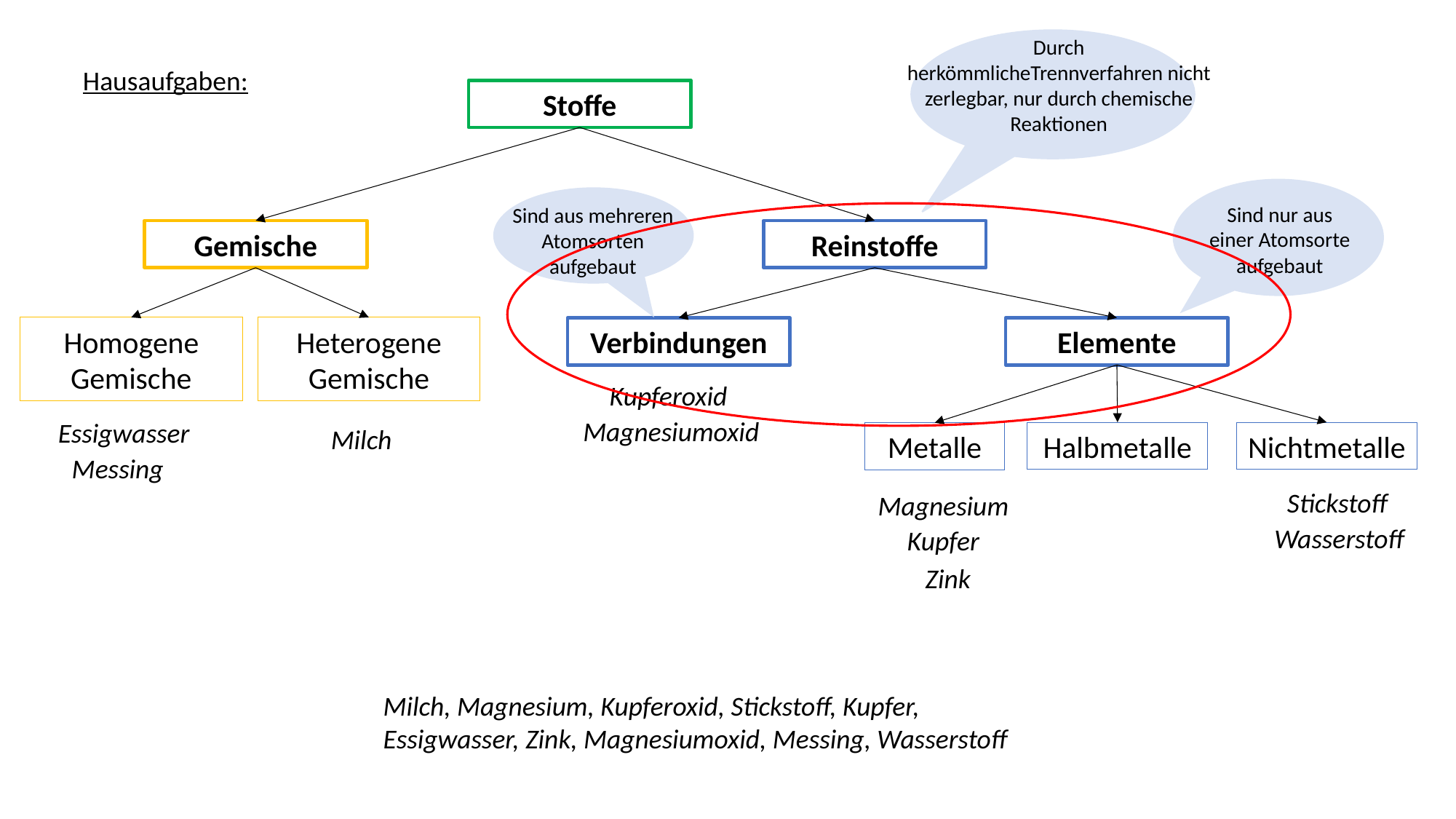

Durch herkömmlicheTrennverfahren nicht zerlegbar, nur durch chemische Reaktionen

Hausaufgaben:
Stoffe

Sind nur aus einer Atomsorte aufgebaut

Sind aus mehreren Atomsorten aufgebaut

Gemische
Reinstoffe
Homogene Gemische
Heterogene Gemische
Verbindungen
Elemente
Kupferoxid
Magnesiumoxid
Essigwasser
Milch
Halbmetalle
Nichtmetalle
Metalle
Messing
Stickstoff
Magnesium
Wasserstoff
Kupfer
Zink
Milch, Magnesium, Kupferoxid, Stickstoff, Kupfer, Essigwasser, Zink, Magnesiumoxid, Messing, Wasserstoff